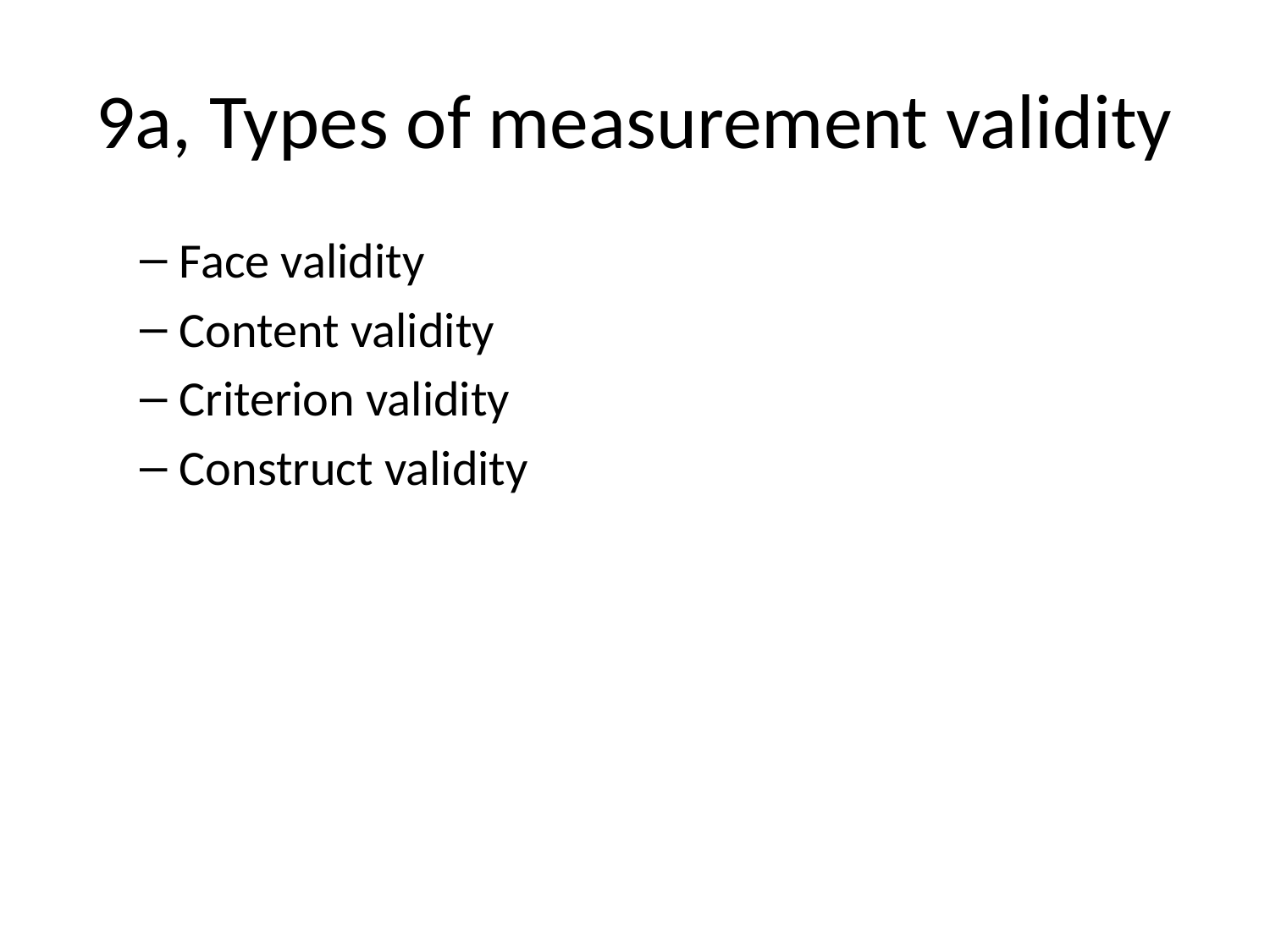

# 9a, Types of measurement validity
Face validity
Content validity
Criterion validity
Construct validity